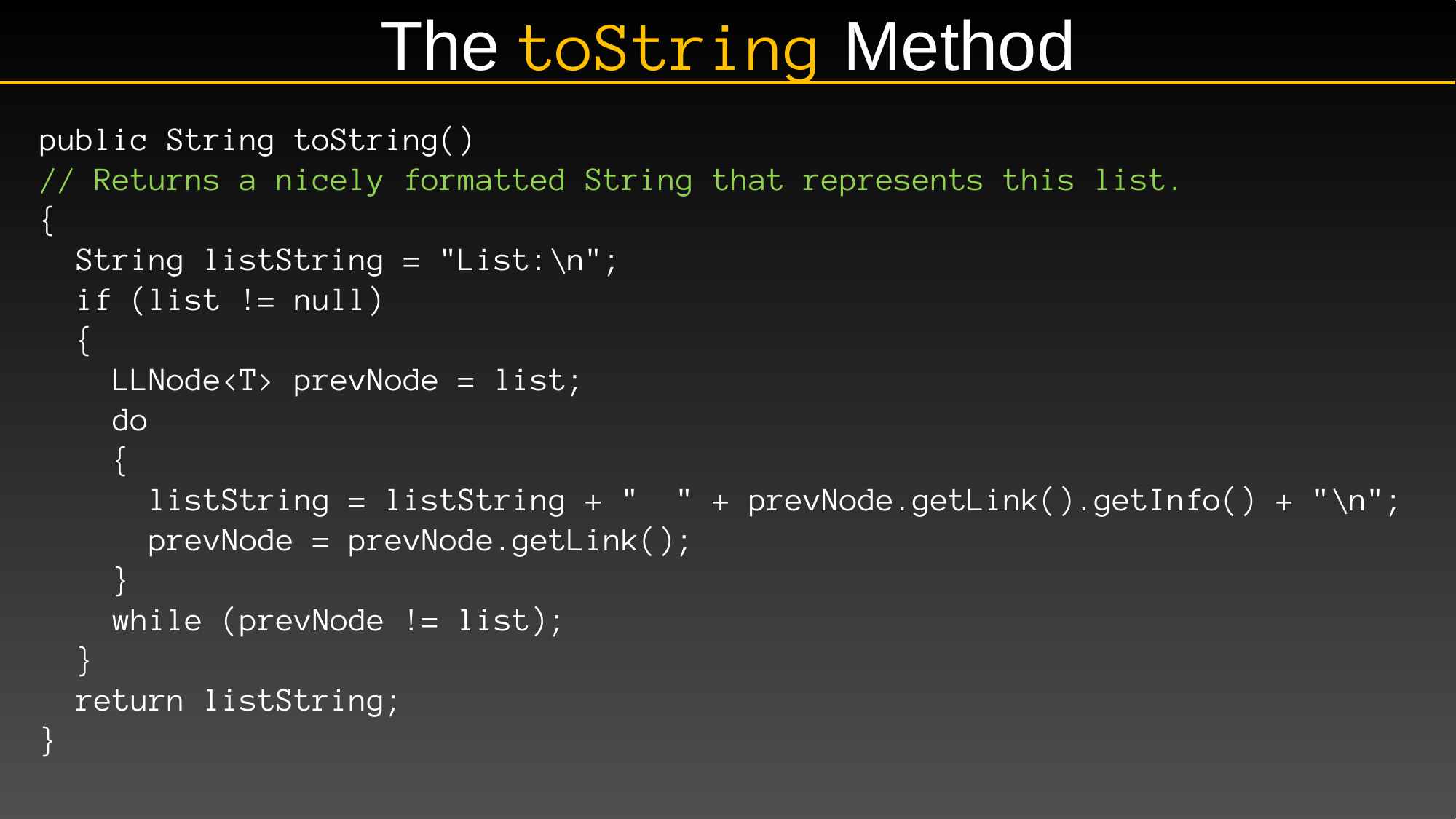

# The toString Method
public String toString()
// Returns a nicely formatted String that represents this list.
{
  String listString = "List:\n";
  if (list != null)
  {
    LLNode<T> prevNode = list;
    do
    {
      listString = listString + "  " + prevNode.getLink().getInfo() + "\n";
      prevNode = prevNode.getLink();
    }
    while (prevNode != list);
  }
  return listString;
}